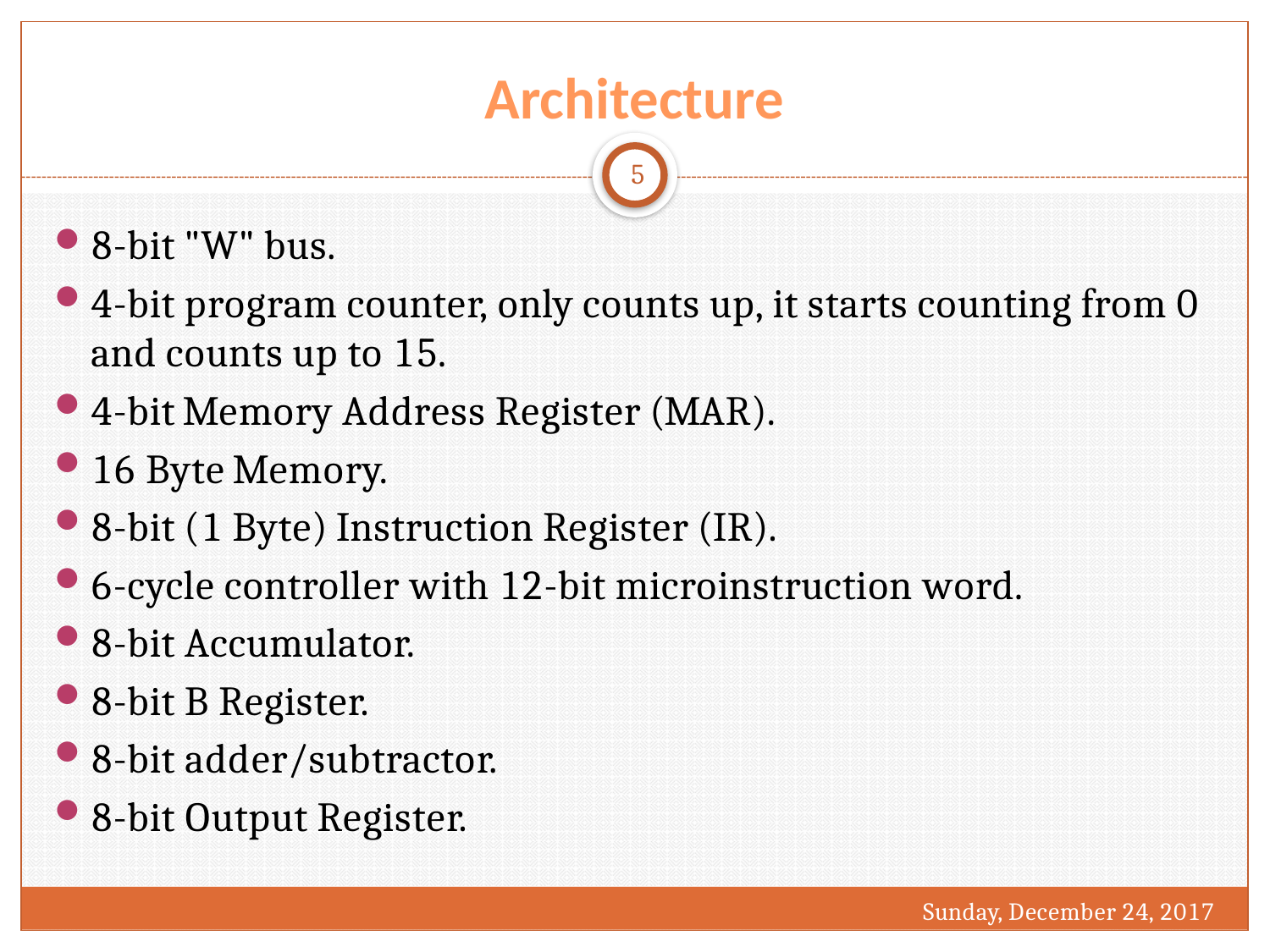

# Architecture
5
8-bit "W" bus.
4-bit program counter, only counts up, it starts counting from 0 and counts up to 15.
4-bit Memory Address Register (MAR).
16 Byte Memory.
8-bit (1 Byte) Instruction Register (IR).
6-cycle controller with 12-bit microinstruction word.
8-bit Accumulator.
8-bit B Register.
8-bit adder/subtractor.
8-bit Output Register.

Sunday, December 24, 2017